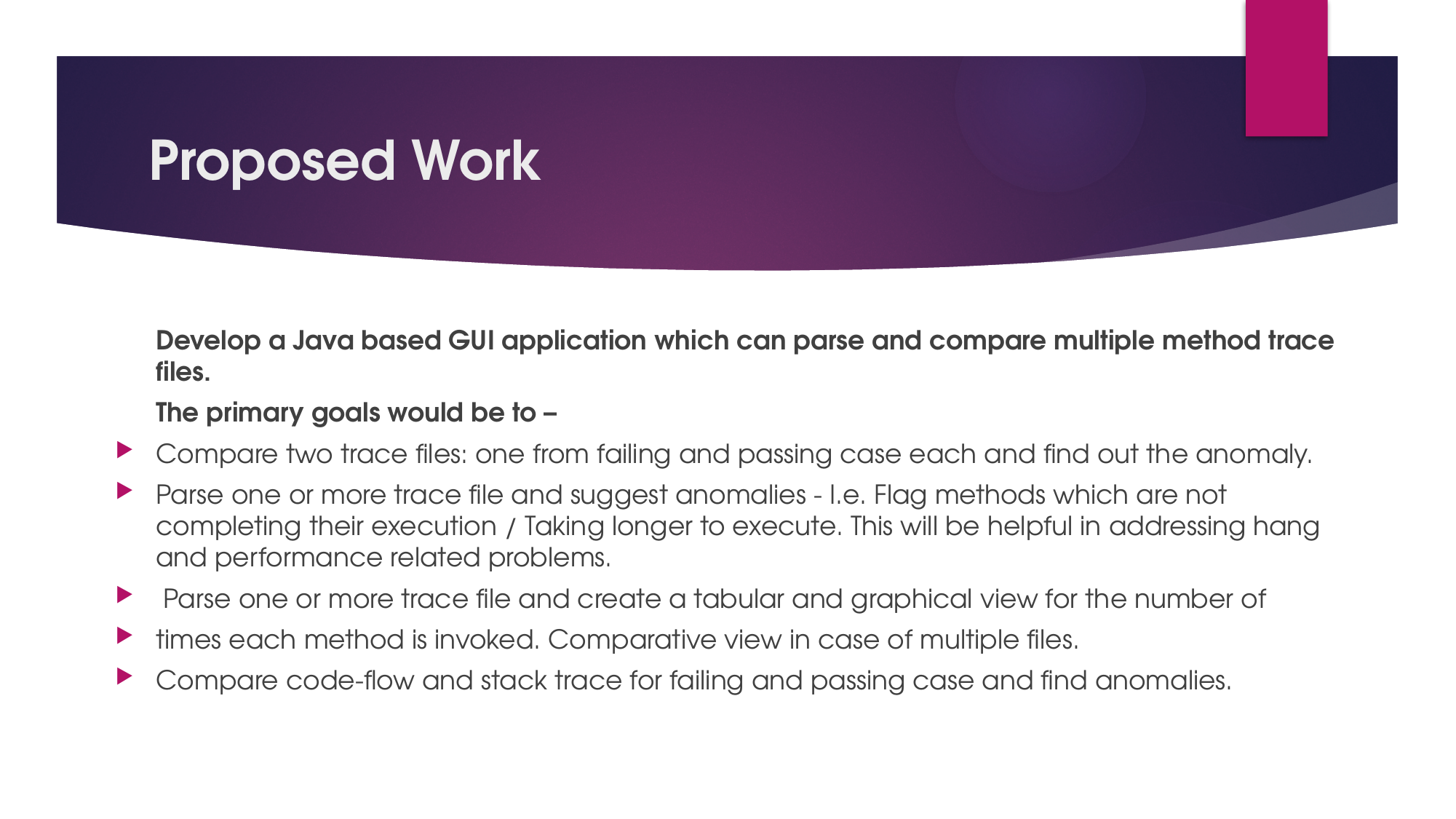

# Proposed Work
 	Develop a Java based GUI application which can parse and compare multiple method trace files.
	The primary goals would be to –
Compare two trace files: one from failing and passing case each and find out the anomaly.
Parse one or more trace file and suggest anomalies - I.e. Flag methods which are not completing their execution / Taking longer to execute. This will be helpful in addressing hang and performance related problems.
 Parse one or more trace file and create a tabular and graphical view for the number of
times each method is invoked. Comparative view in case of multiple files.
Compare code-flow and stack trace for failing and passing case and find anomalies.